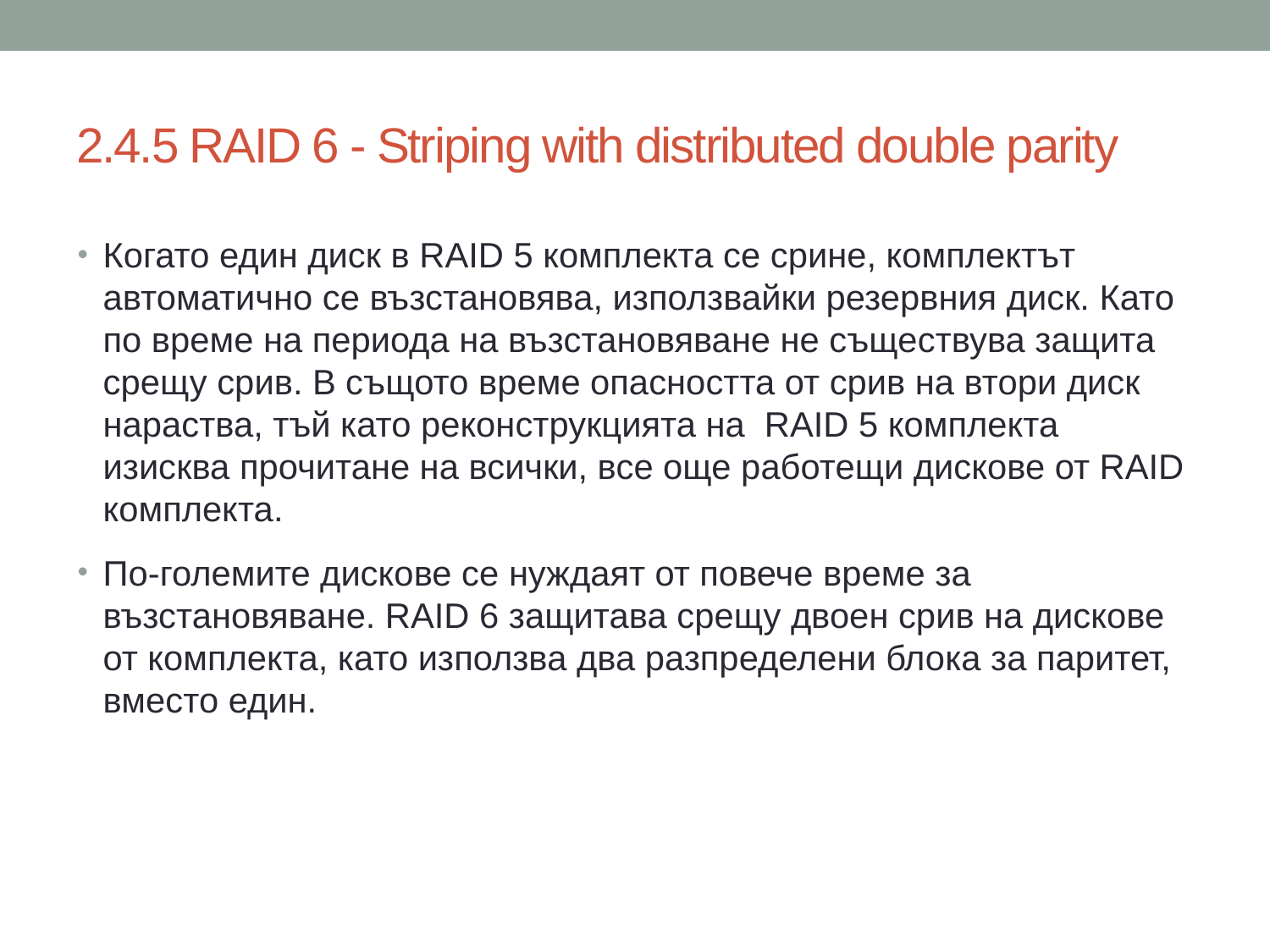

# 2.4.5 RAID 6 - Striping with distributed double parity
Когато един диск в RAID 5 комплекта се срине, комплектът автоматично се възстановява, използвайки резервния диск. Като по време на периода на възстановяване не съществува защита срещу срив. В същото време опасността от срив на втори диск нараства, тъй като реконструкцията на  RAID 5 комплекта изисква прочитане на всички, все още работещи дискове от RAID  комплекта.
По-големите дискове се нуждаят от повече време за възстановяване. RAID 6 защитава срещу двоен срив на дискове от комплекта, като използва два разпределени блока за паритет, вместо един.